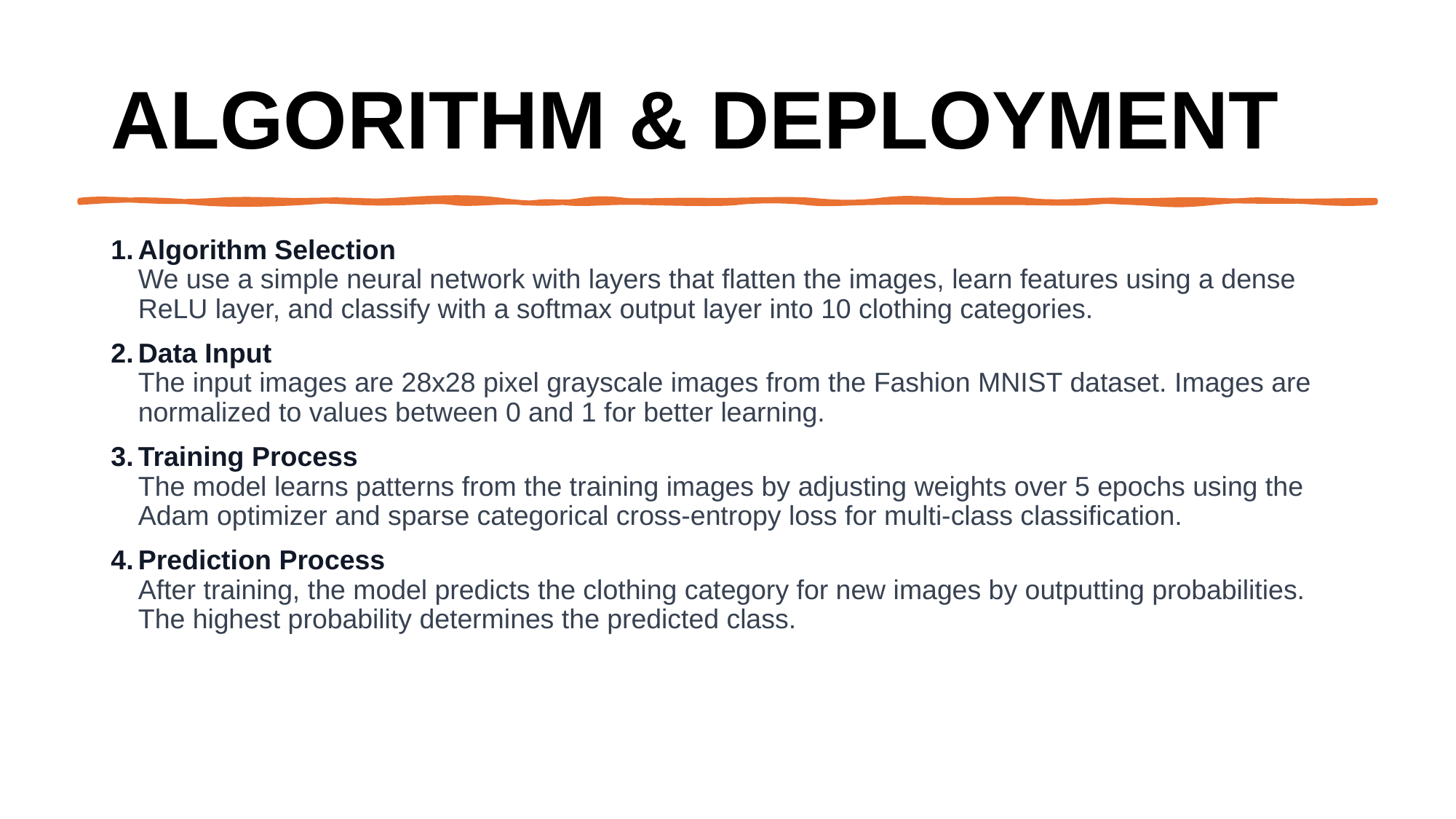

# Algorithm & Deployment

Algorithm Selection
We use a simple neural network with layers that flatten the images, learn features using a dense ReLU layer, and classify with a softmax output layer into 10 clothing categories.
Data Input
The input images are 28x28 pixel grayscale images from the Fashion MNIST dataset. Images are normalized to values between 0 and 1 for better learning.
Training Process
The model learns patterns from the training images by adjusting weights over 5 epochs using the Adam optimizer and sparse categorical cross-entropy loss for multi-class classification.
Prediction Process
After training, the model predicts the clothing category for new images by outputting probabilities. The highest probability determines the predicted class.